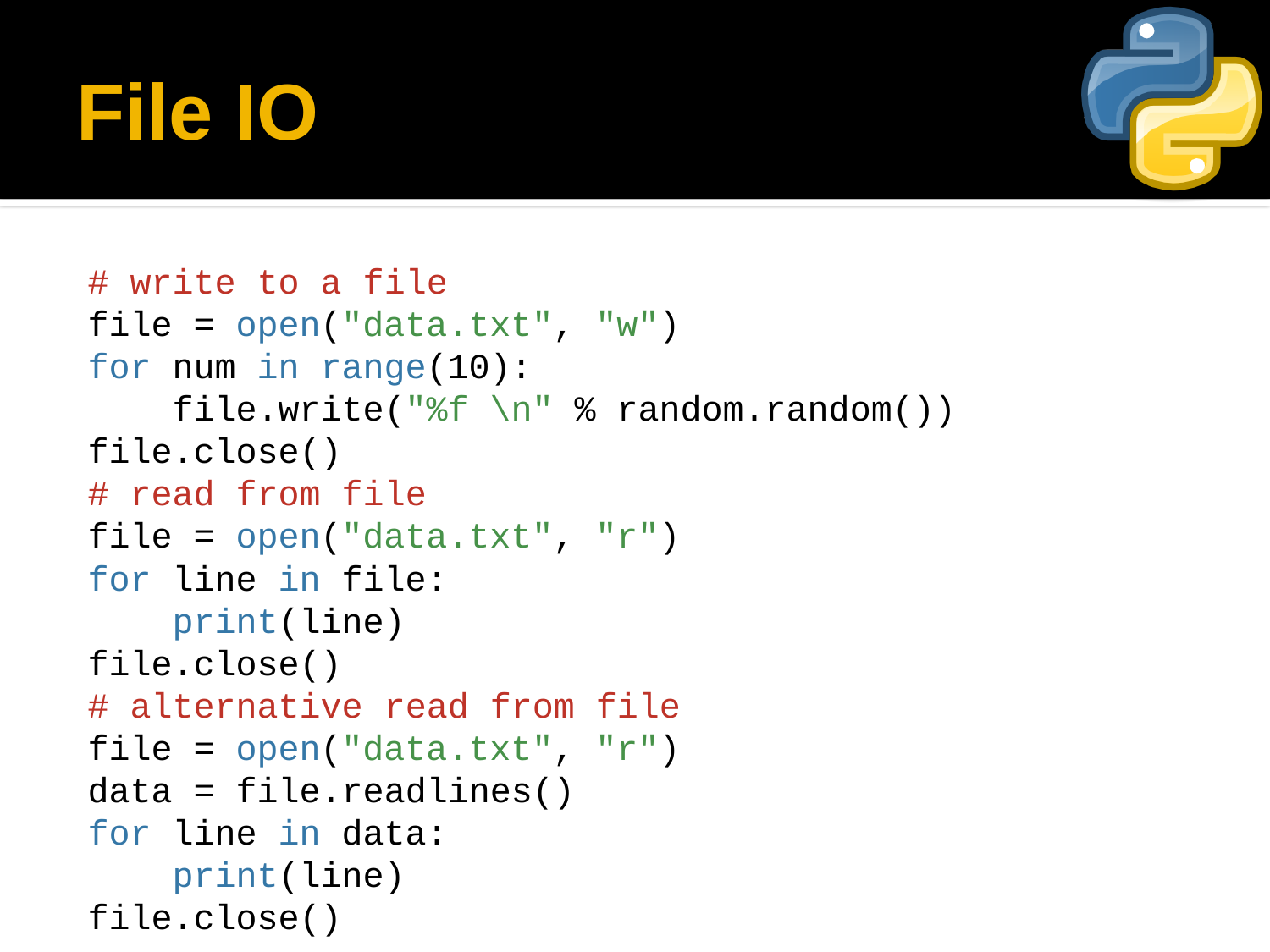

# File IO
# write to a file
file = open("data.txt", "w")
for num in range(10):
    file.write("%f \n" % random.random())
file.close()
# read from file
file = open("data.txt", "r")
for line in file:
    print(line)
file.close()
# alternative read from file
file = open("data.txt", "r")
data = file.readlines()
for line in data:
    print(line)
file.close()